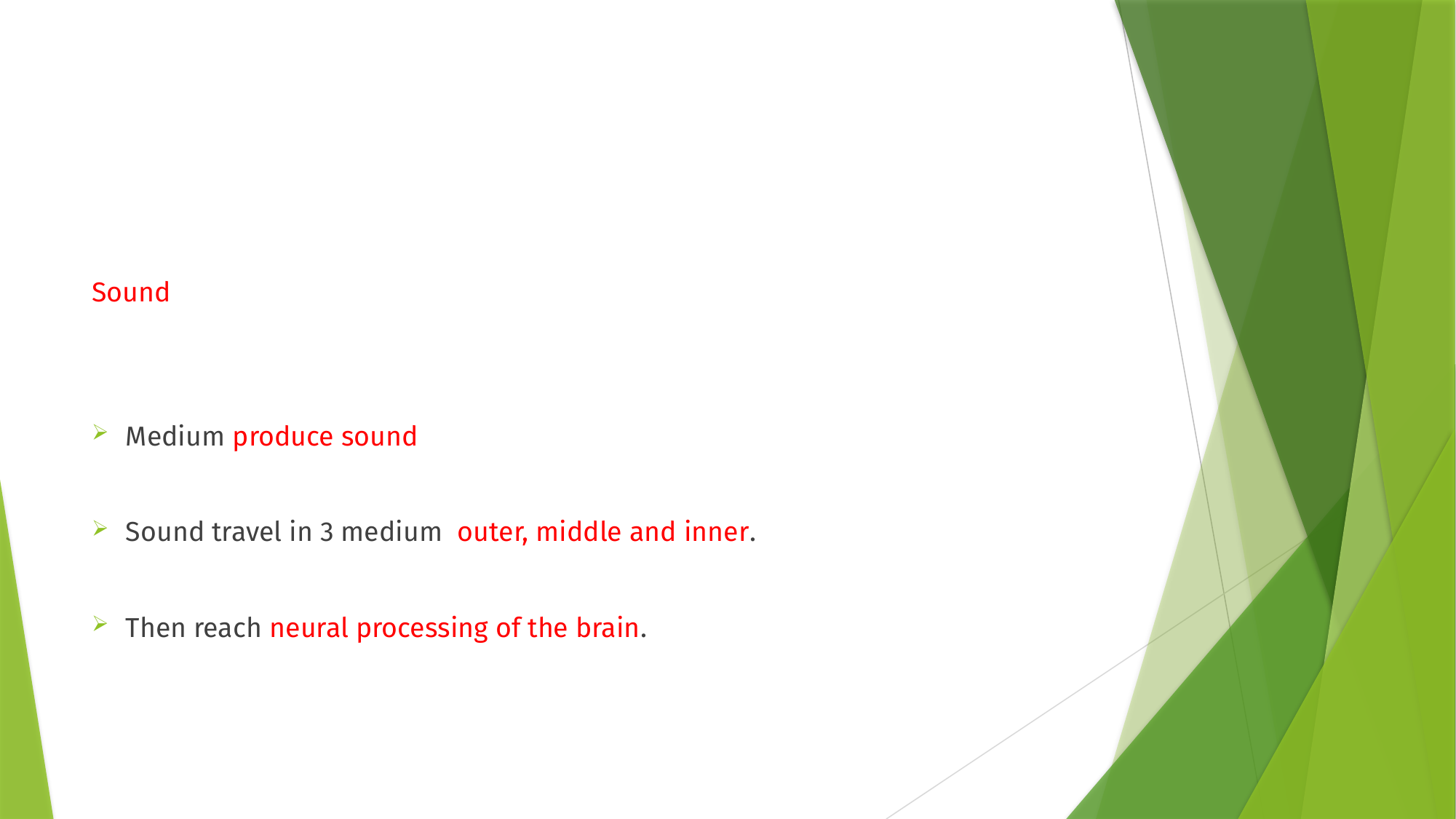

Sound

Medium produce sound

Sound travel in 3 medium  outer, middle and inner.

Then reach neural processing of the brain.